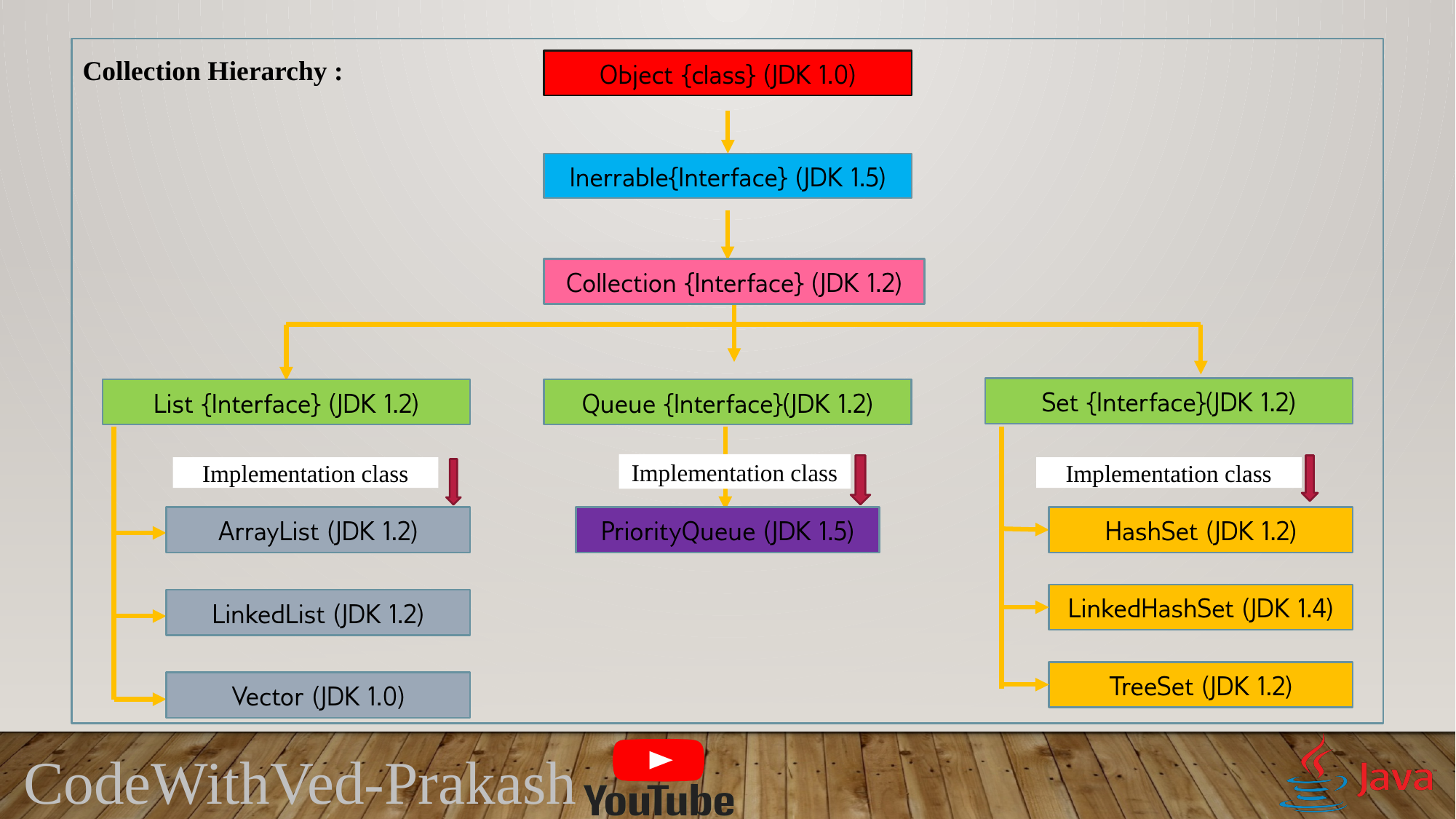

Collection Hierarchy :

Object {class} (JDK 1.0)
Inerrable{Interface} (JDK 1.5)
Collection {Interface} (JDK 1.2)
Set {Interface}(JDK 1.2)
List {Interface} (JDK 1.2)
Queue {Interface}(JDK 1.2)
ArrayList (JDK 1.2)
PriorityQueue (JDK 1.5)
HashSet (JDK 1.2)
LinkedHashSet (JDK 1.4)
LinkedList (JDK 1.2)
TreeSet (JDK 1.2)
Vector (JDK 1.0)
Implementation class

Implementation class
Implementation class